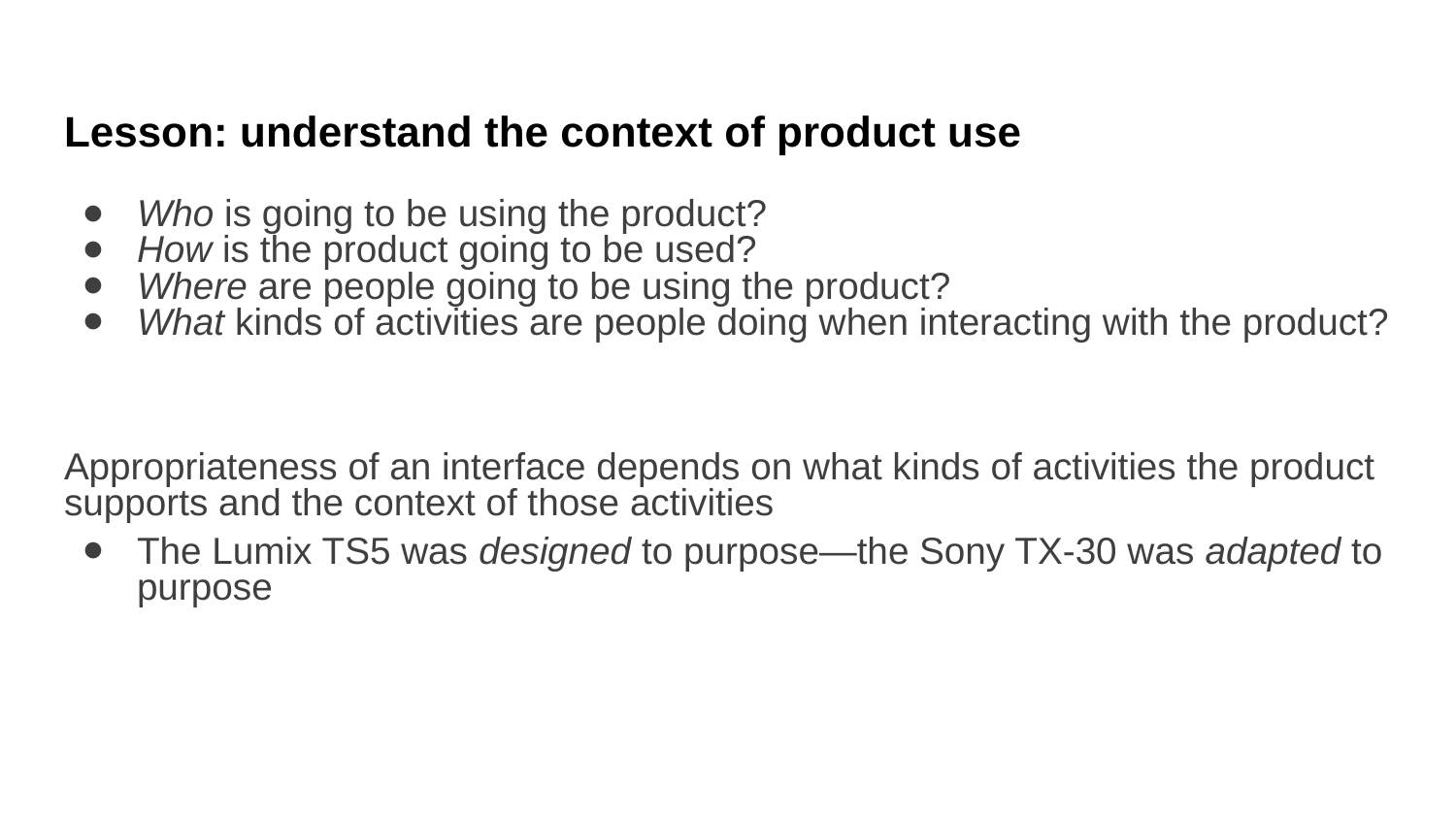

# Lesson: understand the context of product use
Who is going to be using the product?
How is the product going to be used?
Where are people going to be using the product?
What kinds of activities are people doing when interacting with the product?

Appropriateness of an interface depends on what kinds of activities the product supports and the context of those activities
The Lumix TS5 was designed to purpose—the Sony TX-30 was adapted to purpose